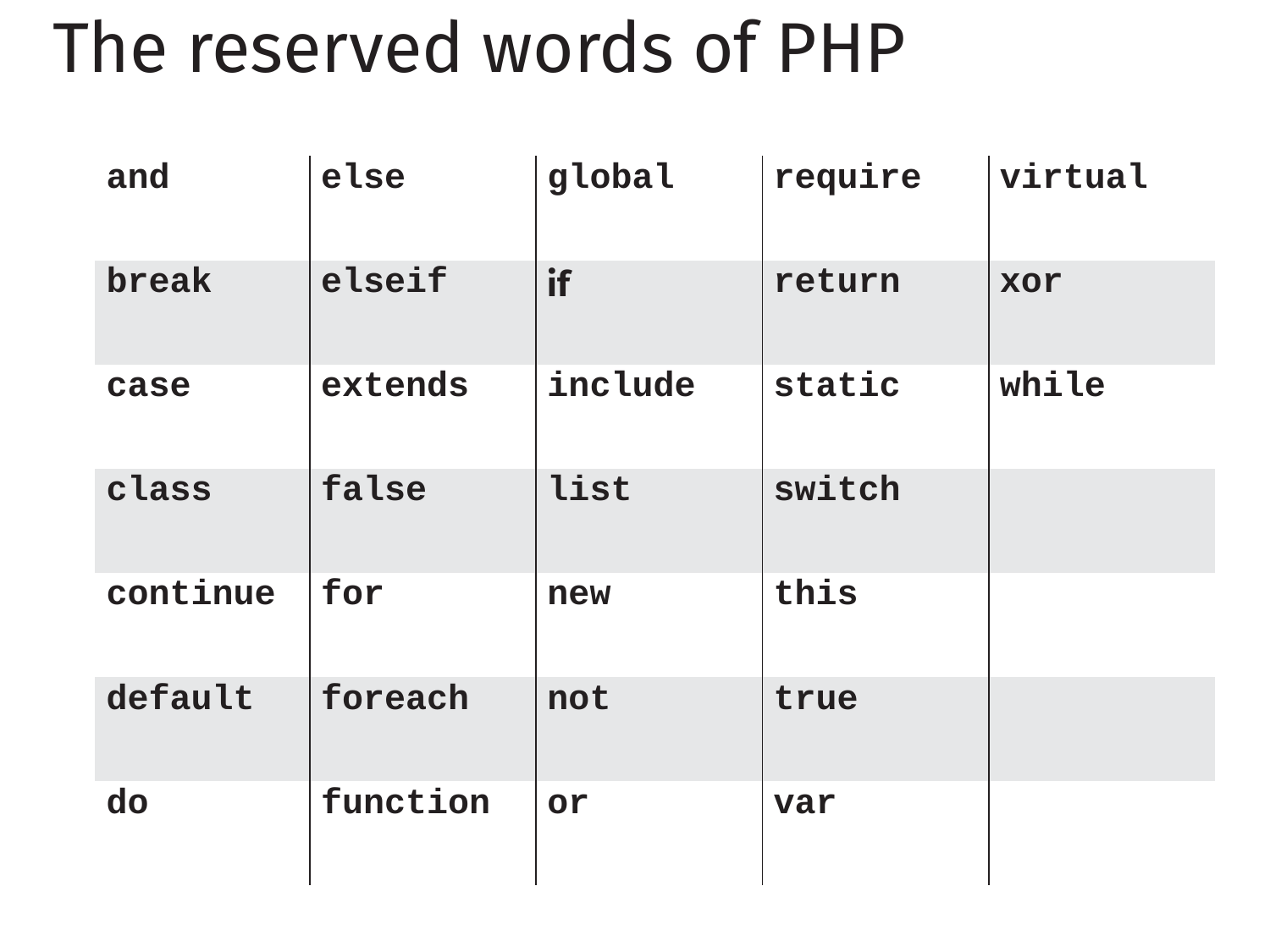

# The reserved words of PHP
| and | else | global | require | virtual |
| --- | --- | --- | --- | --- |
| break | elseif | if | return | xor |
| case | extends | include | static | while |
| class | false | list | switch |  |
| continue | for | new | this |  |
| default | foreach | not | true |  |
| do | function | or | var |  |